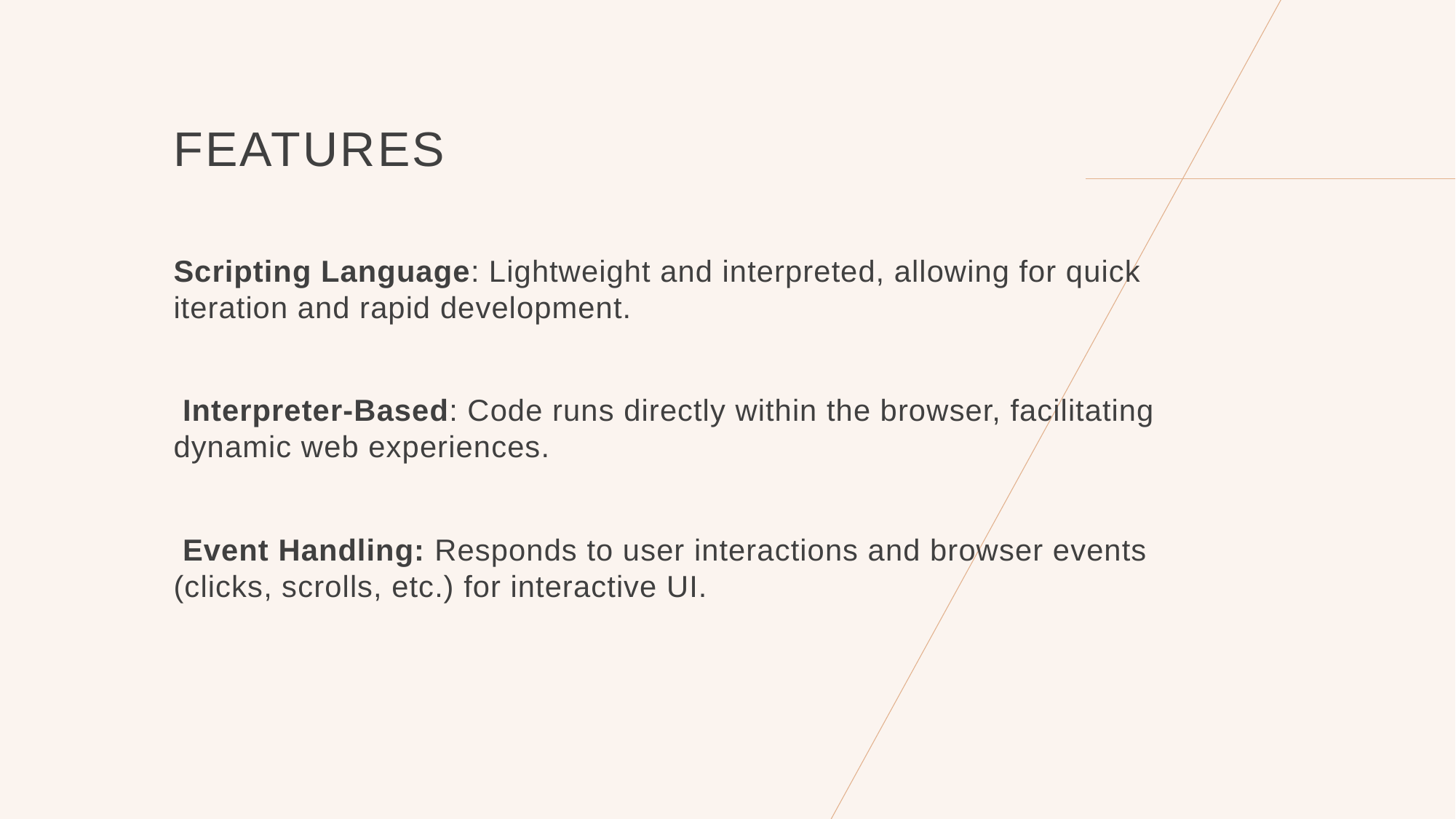

# Features
Scripting Language: Lightweight and interpreted, allowing for quick iteration and rapid development.

 Interpreter-Based: Code runs directly within the browser, facilitating dynamic web experiences.

 Event Handling: Responds to user interactions and browser events (clicks, scrolls, etc.) for interactive UI.